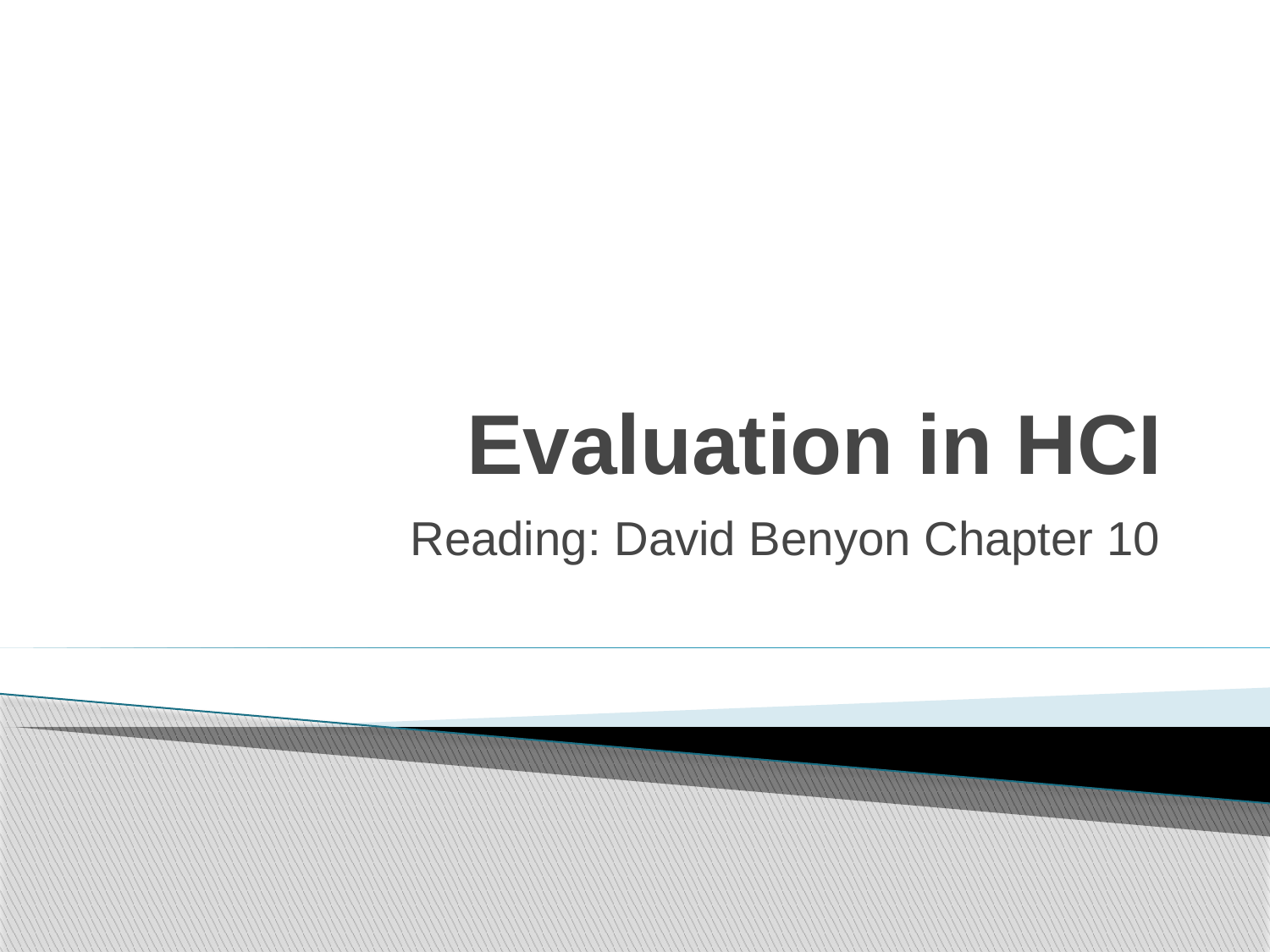

# Evaluation in HCI
Reading: David Benyon Chapter 10